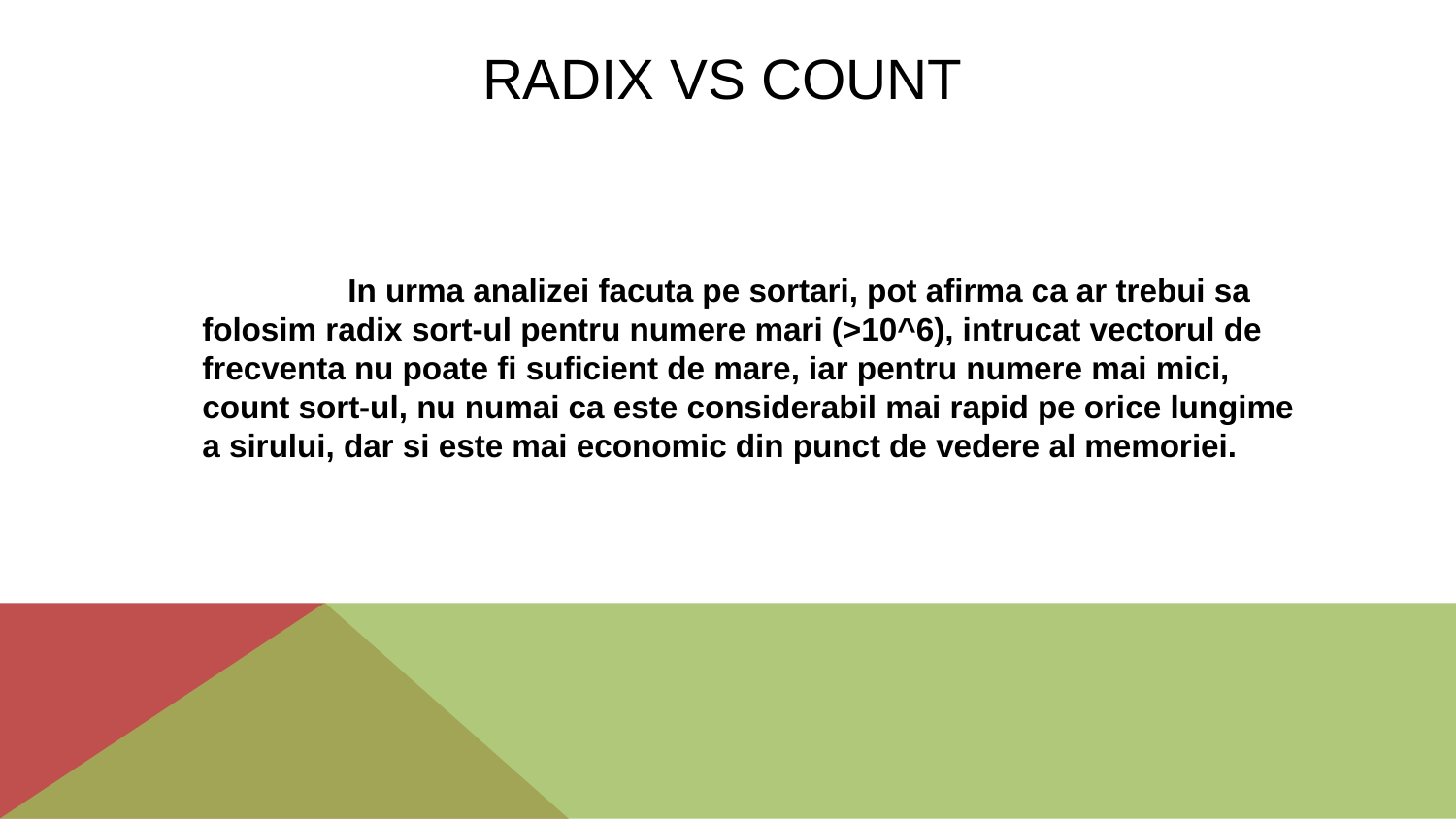

# Radix vs count
		In urma analizei facuta pe sortari, pot afirma ca ar trebui sa folosim radix sort-ul pentru numere mari (>10^6), intrucat vectorul de frecventa nu poate fi suficient de mare, iar pentru numere mai mici, count sort-ul, nu numai ca este considerabil mai rapid pe orice lungime a sirului, dar si este mai economic din punct de vedere al memoriei.